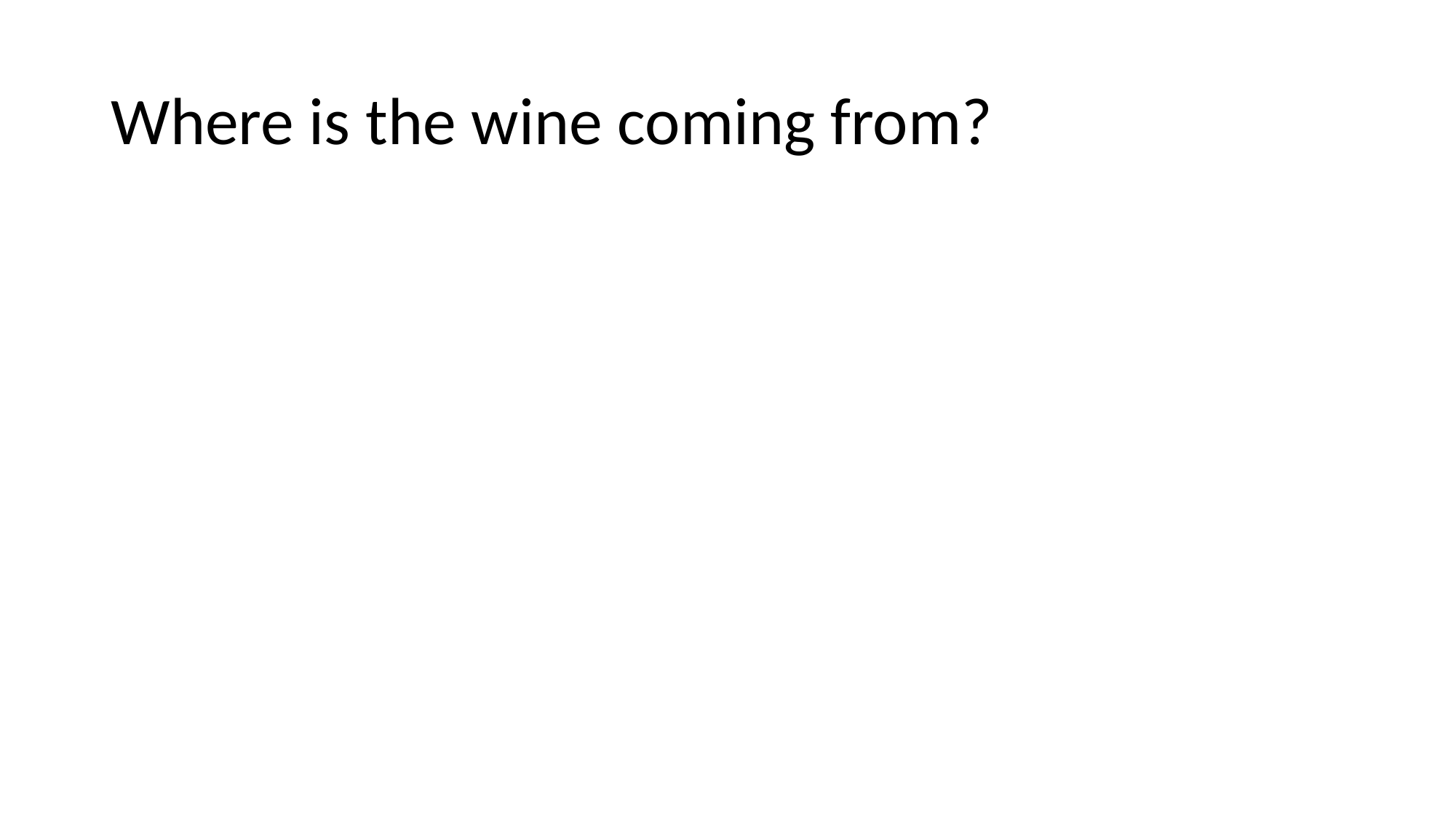

# Where is the wine coming from?